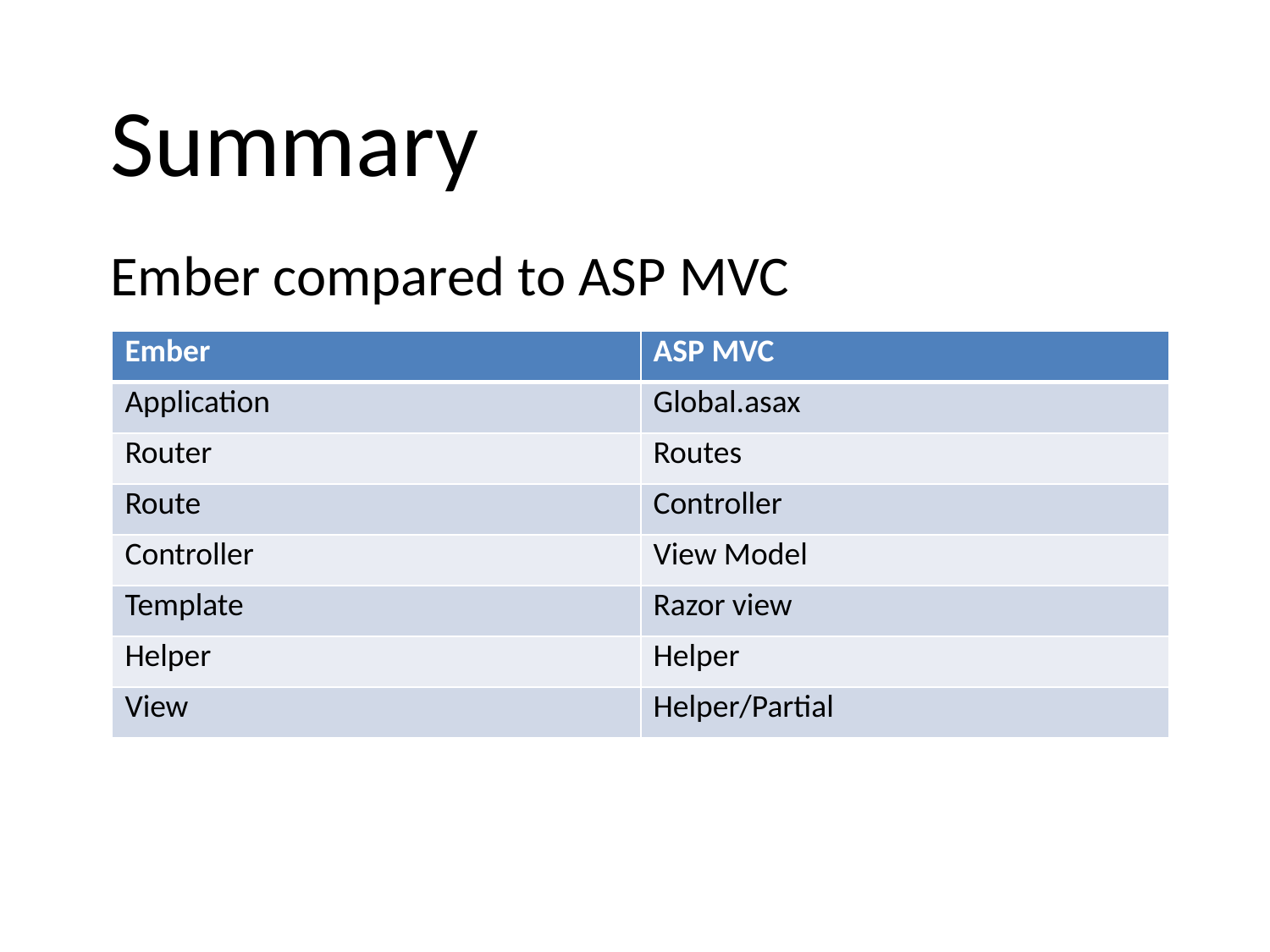

Summary
Ember compared to ASP MVC
| Ember | ASP MVC |
| --- | --- |
| Application | Global.asax |
| Router | Routes |
| Route | Controller |
| Controller | View Model |
| Template | Razor view |
| Helper | Helper |
| View | Helper/Partial |